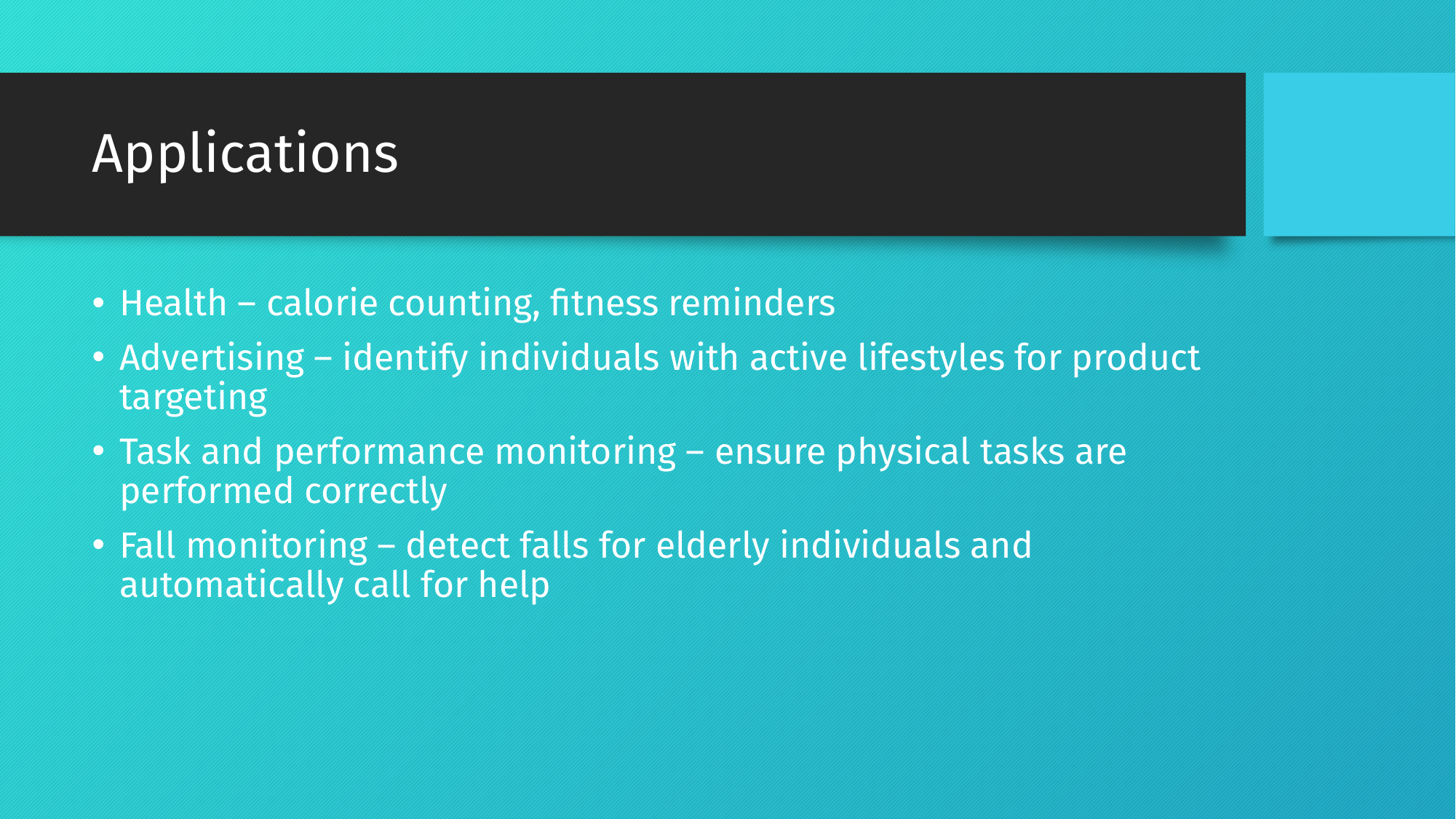

# Applications
Health – calorie counting, fitness reminders
Advertising – identify individuals with active lifestyles for product targeting
Task and performance monitoring – ensure physical tasks are performed correctly
Fall monitoring – detect falls for elderly individuals and automatically call for help